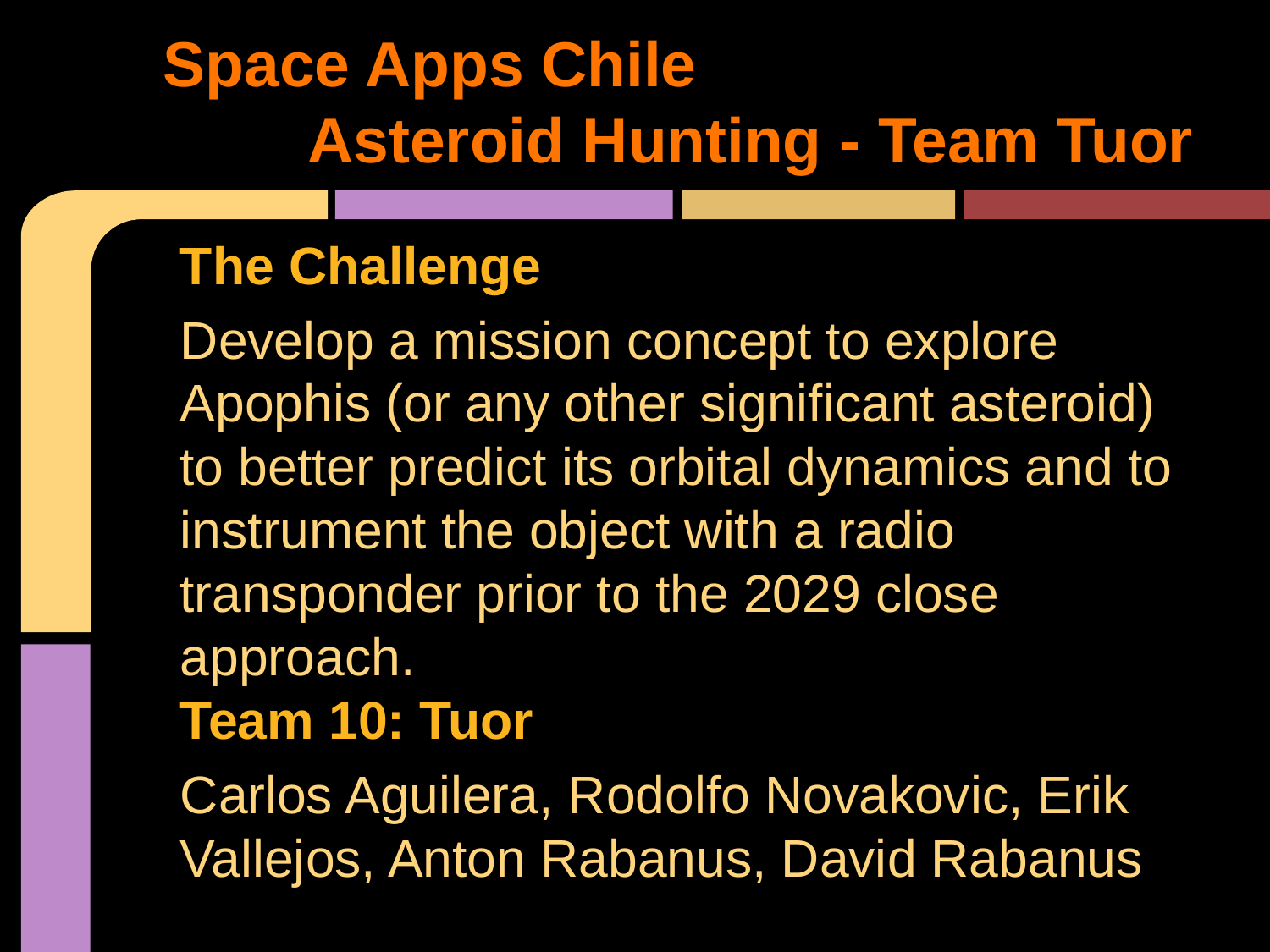

# Space Apps Chile
Asteroid Hunting - Team Tuor
The Challenge
Develop a mission concept to explore Apophis (or any other significant asteroid) to better predict its orbital dynamics and to instrument the object with a radio transponder prior to the 2029 close approach.
Team 10: Tuor
Carlos Aguilera, Rodolfo Novakovic, Erik Vallejos, Anton Rabanus, David Rabanus